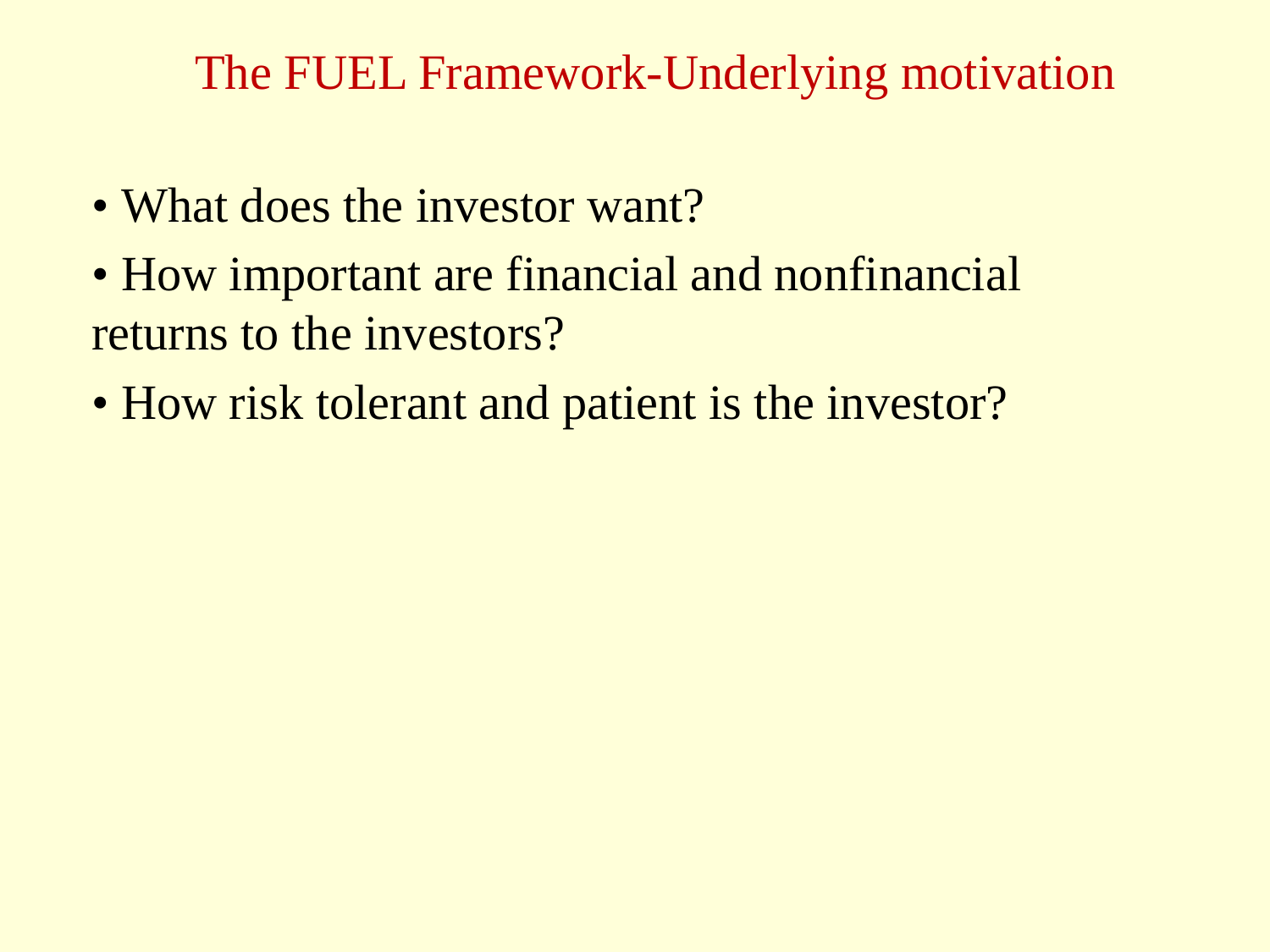

36
# The FUEL Framework-Underlying motivation
• What does the investor want?
• How important are financial and nonfinancial returns to the investors?
• How risk tolerant and patient is the investor?